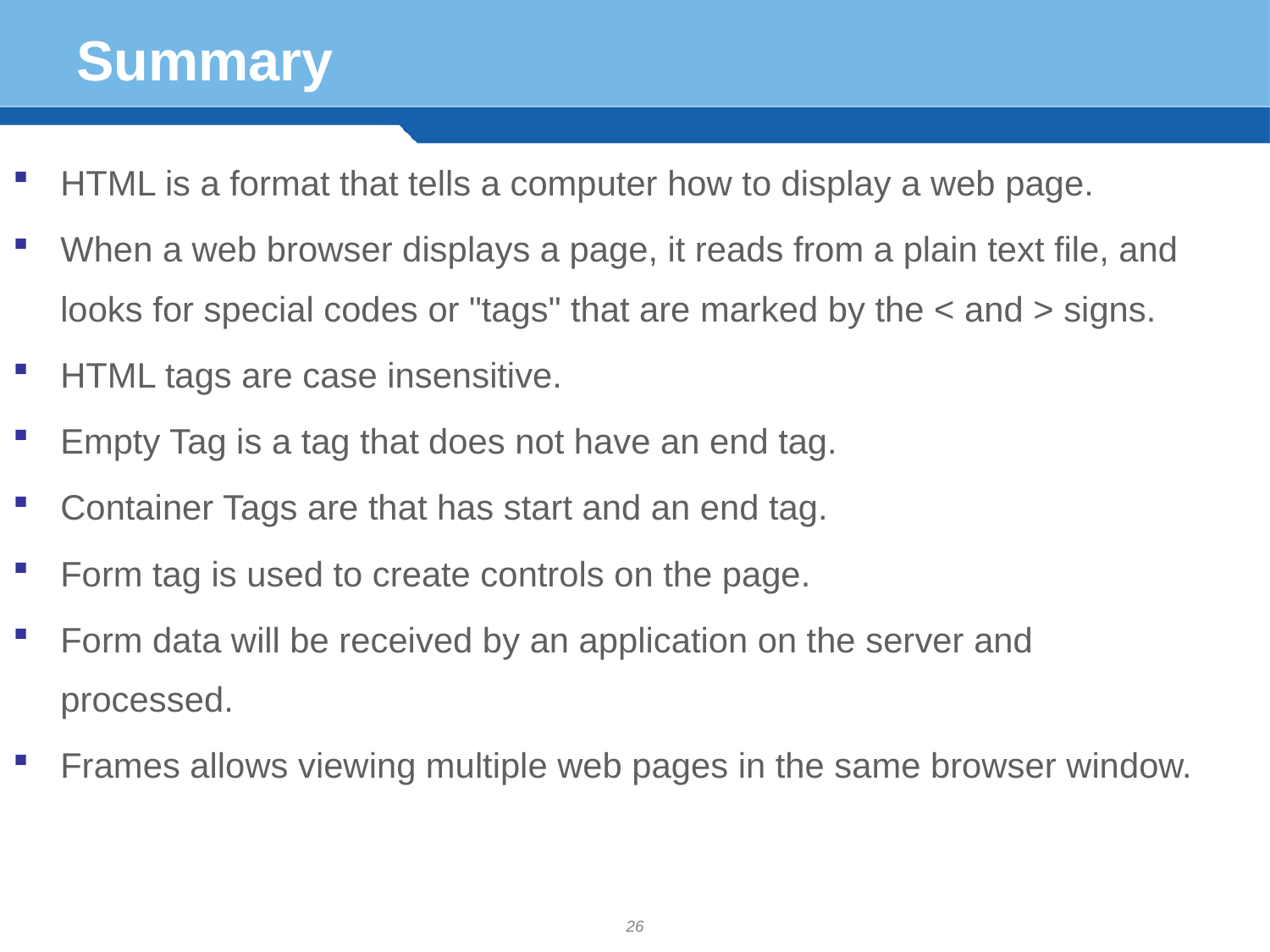

# Summary
HTML is a format that tells a computer how to display a web page.
When a web browser displays a page, it reads from a plain text file, and looks for special codes or "tags" that are marked by the < and > signs.
HTML tags are case insensitive.
Empty Tag is a tag that does not have an end tag.
Container Tags are that has start and an end tag.
Form tag is used to create controls on the page.
Form data will be received by an application on the server and processed.
Frames allows viewing multiple web pages in the same browser window.

26